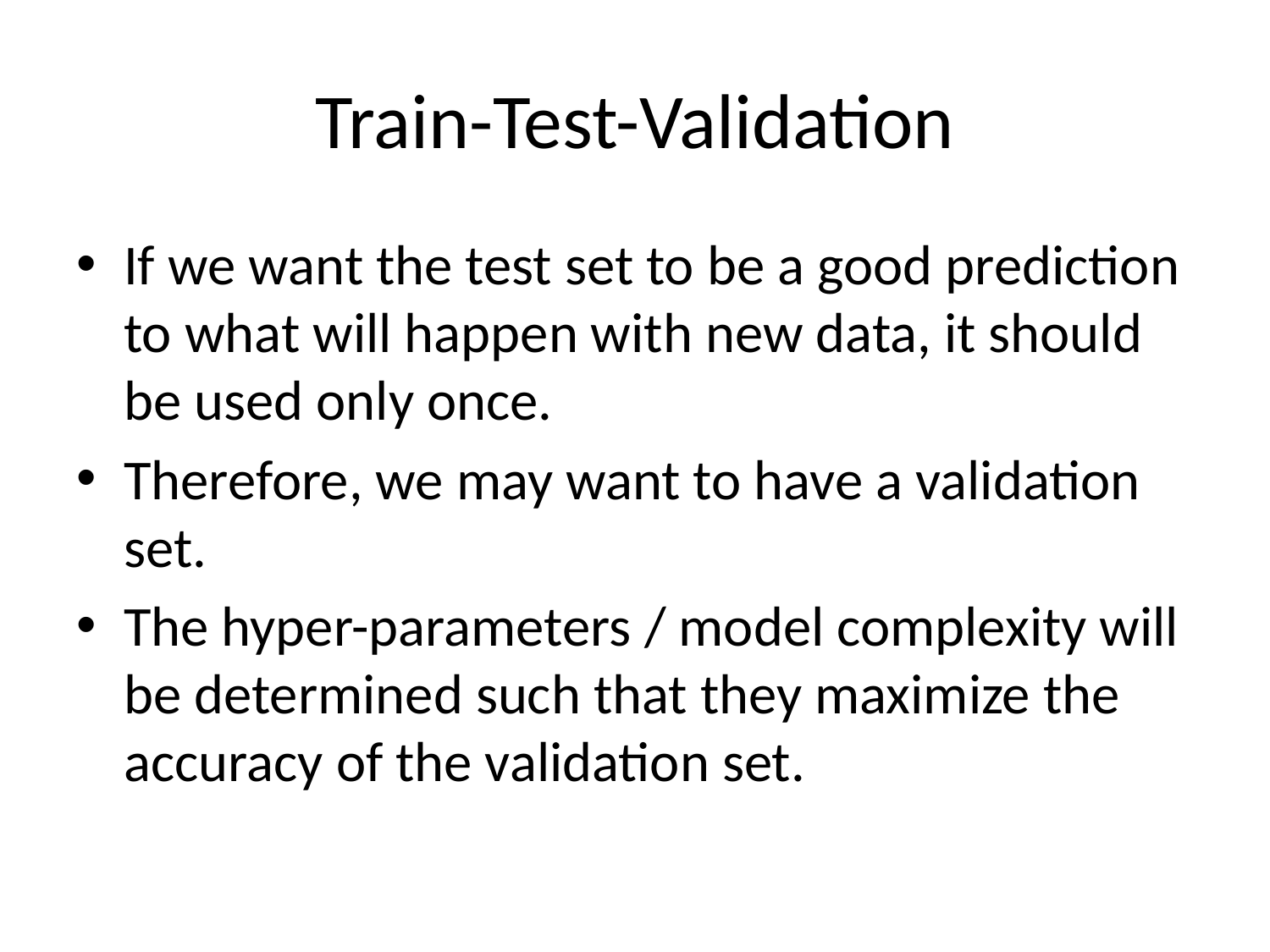

# Train-Test-Validation
If we want the test set to be a good prediction to what will happen with new data, it should be used only once.
Therefore, we may want to have a validation set.
The hyper-parameters / model complexity will be determined such that they maximize the accuracy of the validation set.